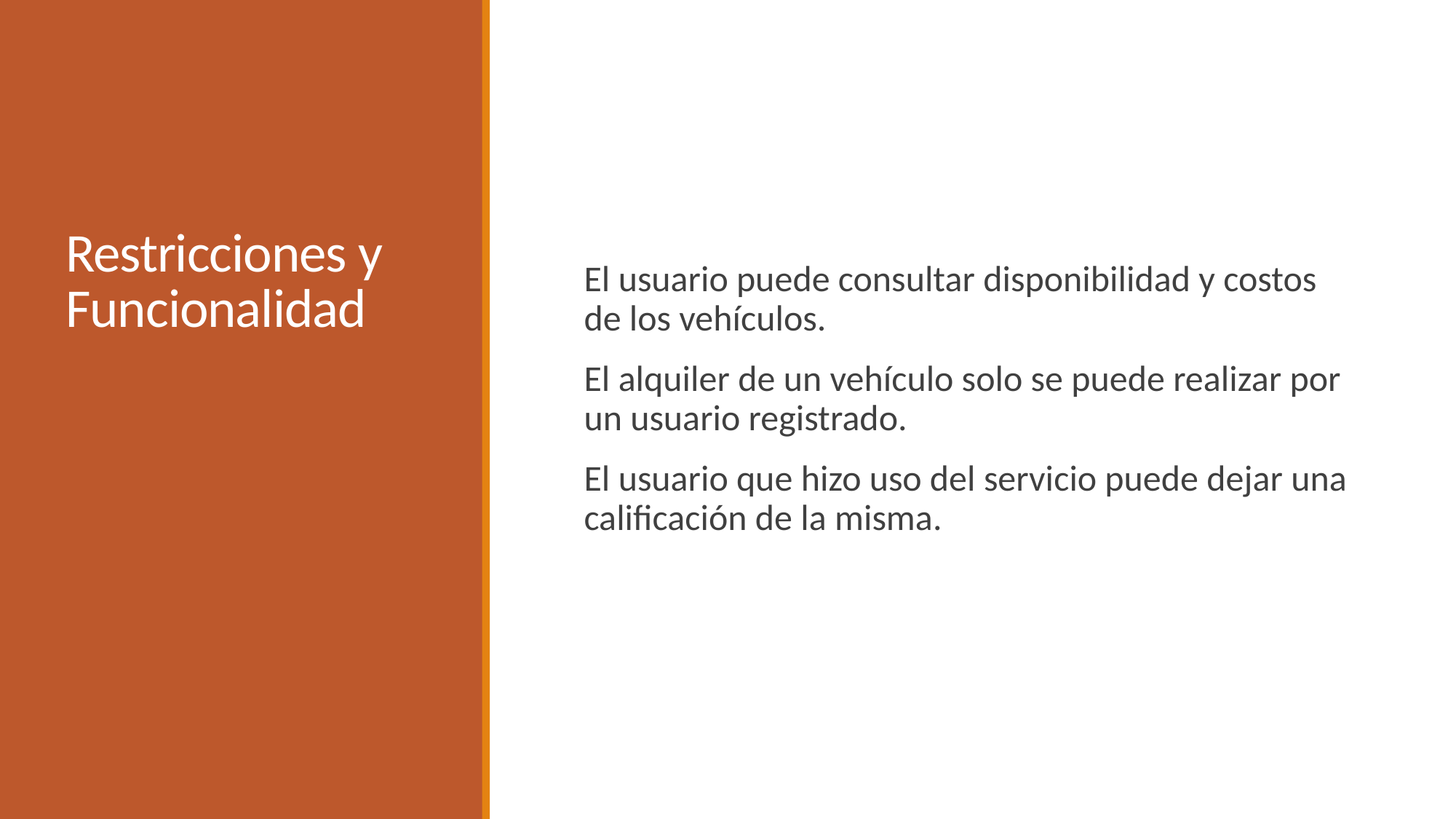

# Restricciones y Funcionalidad
El usuario puede consultar disponibilidad y costos de los vehículos.
El alquiler de un vehículo solo se puede realizar por un usuario registrado.
El usuario que hizo uso del servicio puede dejar una calificación de la misma.